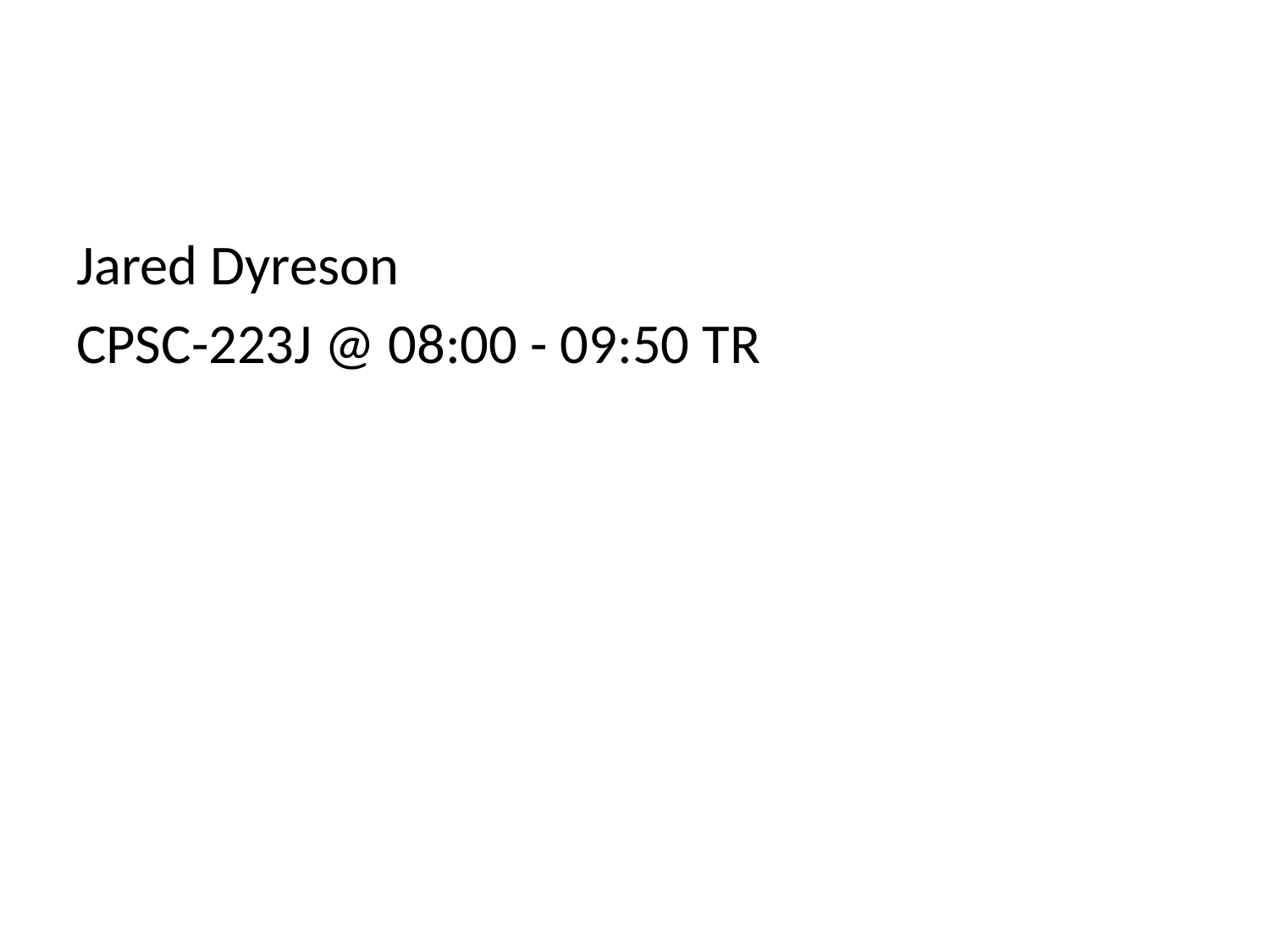

Jared Dyreson
CPSC-223J @ 08:00 - 09:50 TR